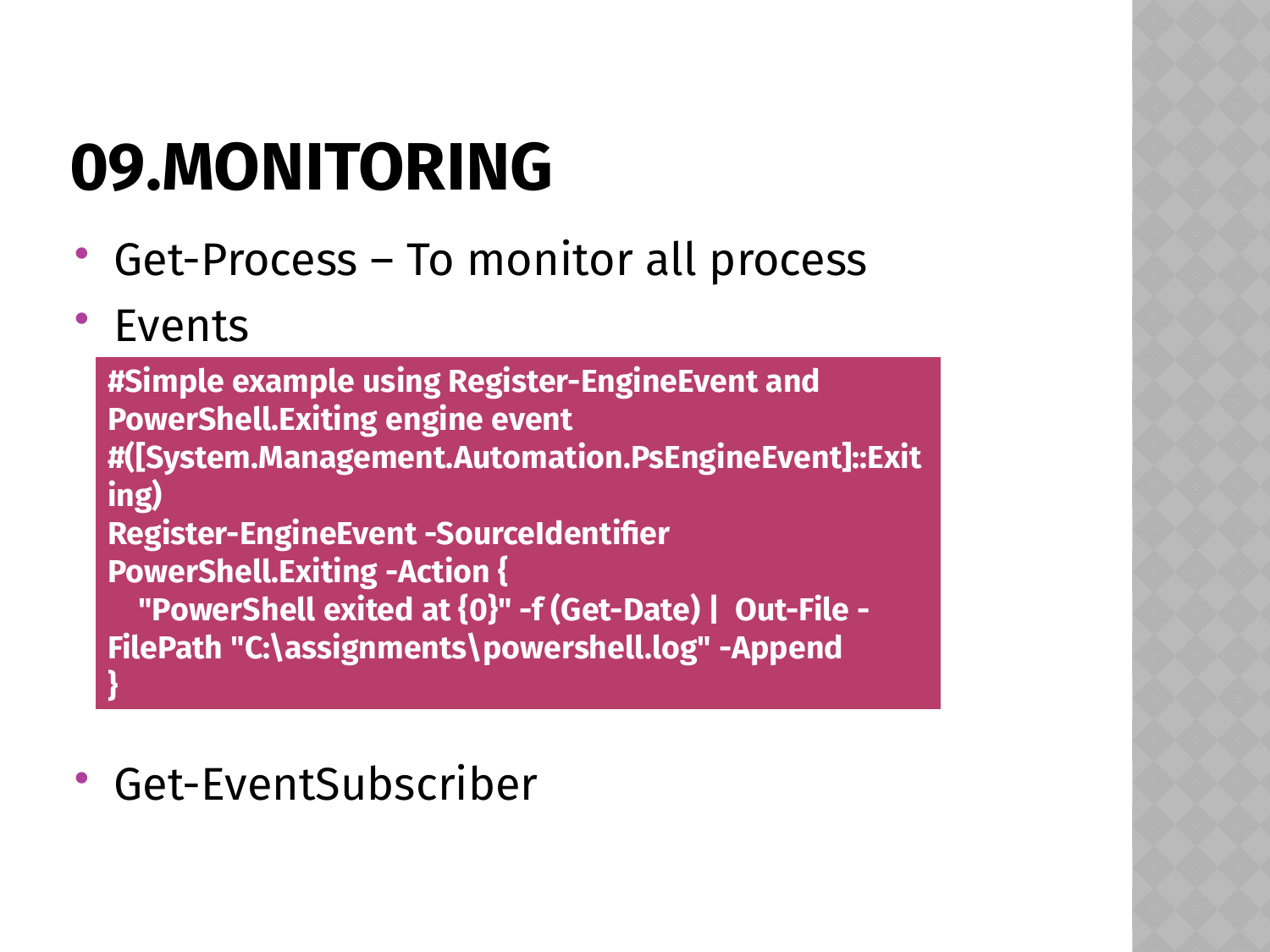

# 09.monitoring
Get-Process – To monitor all process
Events

Get-EventSubscriber
| #Simple example using Register-EngineEvent and PowerShell.Exiting engine event #([System.Management.Automation.PsEngineEvent]::Exiting) Register-EngineEvent -SourceIdentifier PowerShell.Exiting -Action { "PowerShell exited at {0}" -f (Get-Date) | Out-File -FilePath "C:\assignments\powershell.log" -Append } |
| --- |